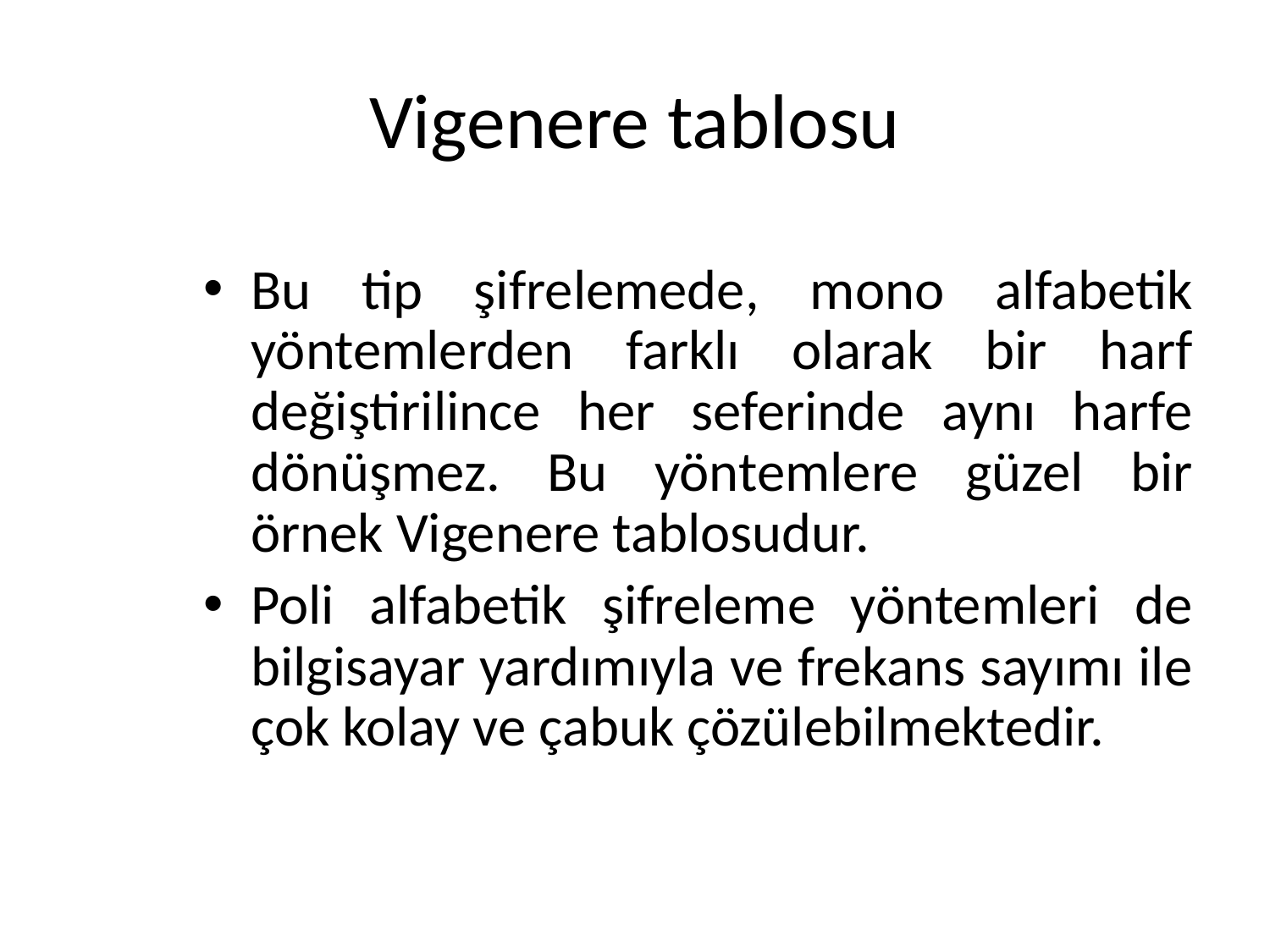

# Vigenere tablosu
Bu tip şifrelemede, mono alfabetik yöntemlerden farklı olarak bir harf değiştirilince her seferinde aynı harfe dönüşmez. Bu yöntemlere güzel bir örnek Vigenere tablosudur.
Poli alfabetik şifreleme yöntemleri de bilgisayar yardımıyla ve frekans sayımı ile çok kolay ve çabuk çözülebilmektedir.